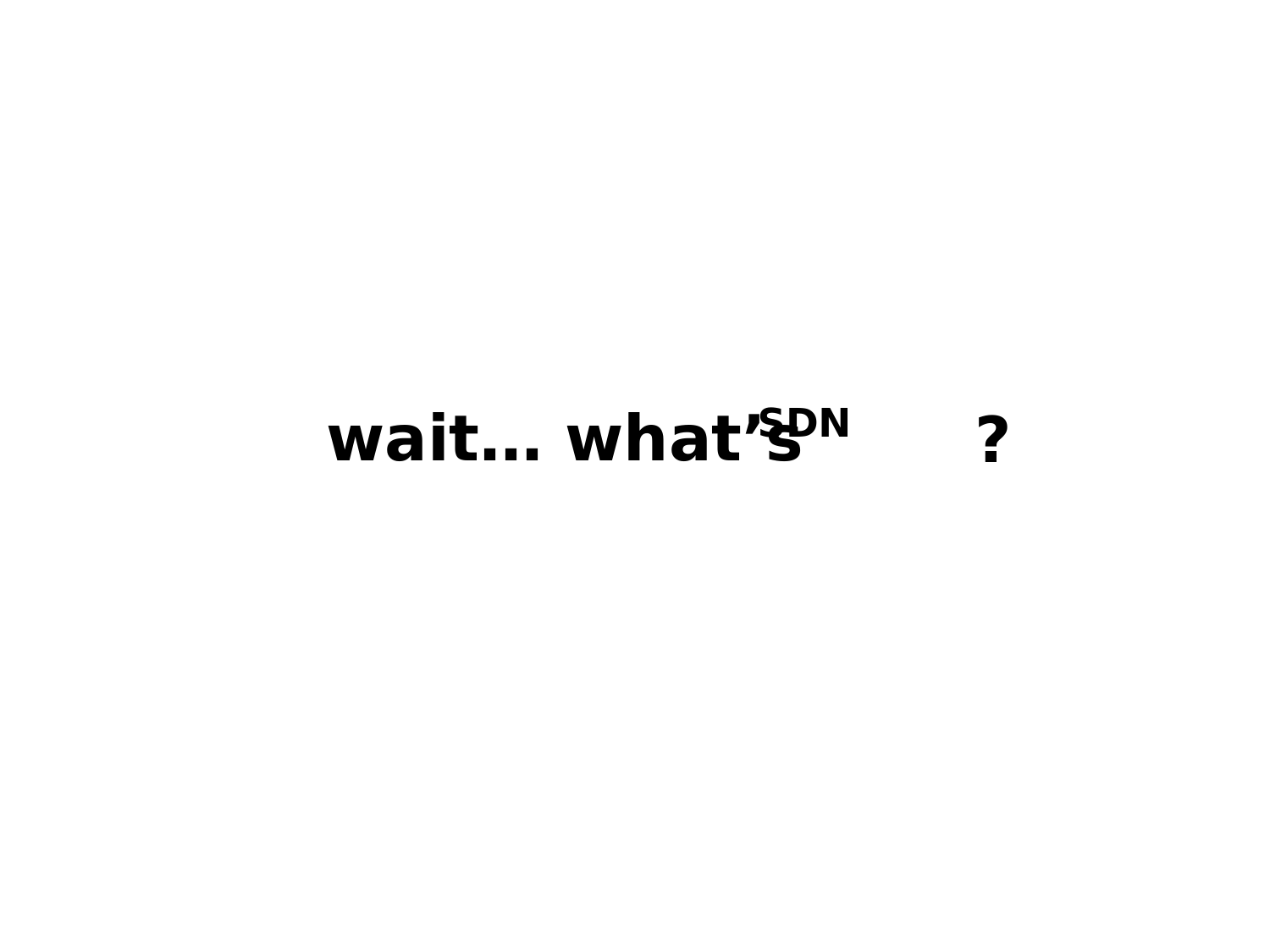

# Gotta Tell You Switches Only Once Toward Bandwidth-Efficient Flow Setup for SDN
wait… what’s
?